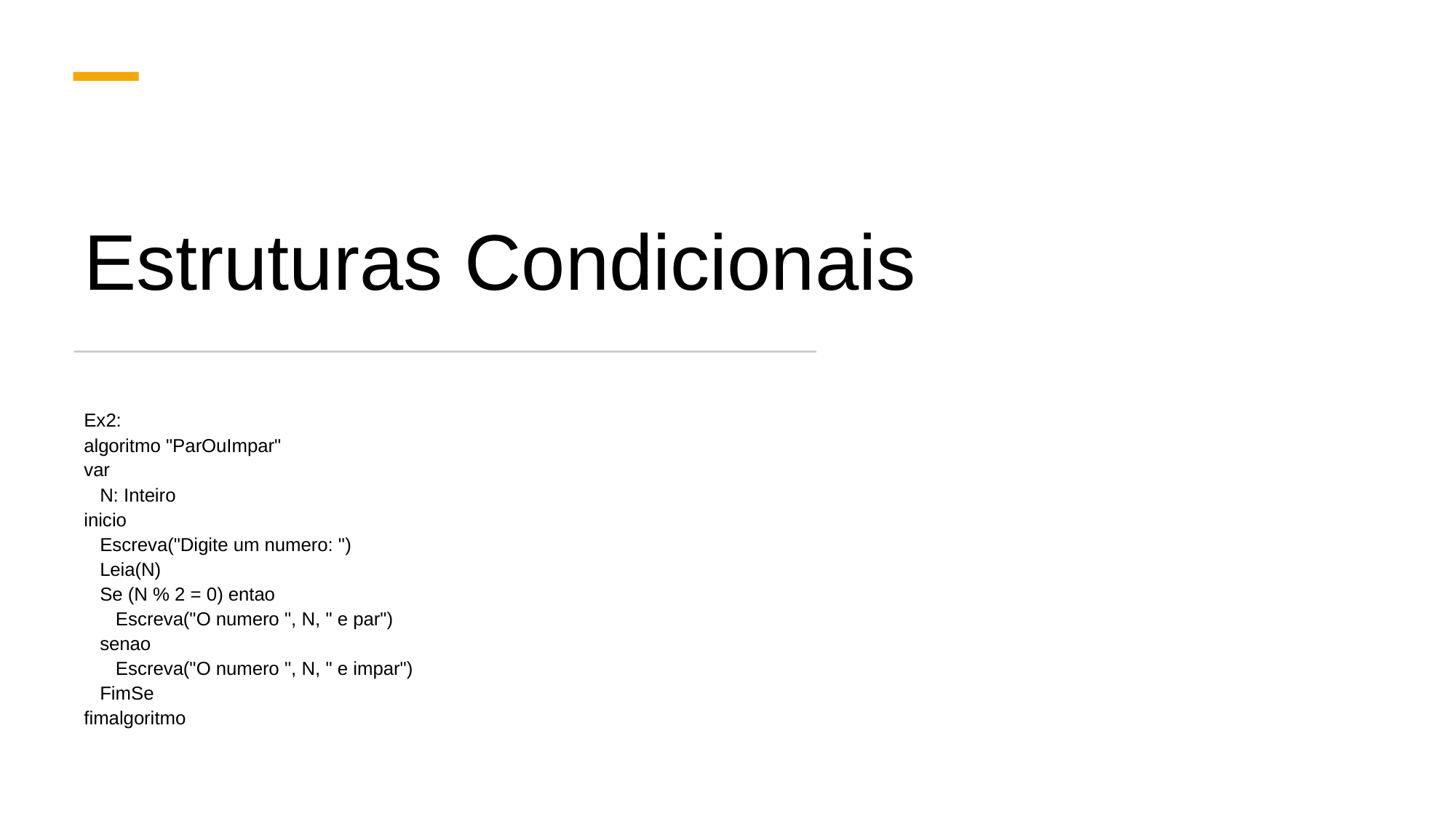

# Estruturas Condicionais
Ex2:
algoritmo "ParOuImpar"
var
   N: Inteiro
inicio
   Escreva("Digite um numero: ")
   Leia(N)
   Se (N % 2 = 0) entao
      Escreva("O numero ", N, " e par")
   senao
      Escreva("O numero ", N, " e impar")
   FimSe
fimalgoritmo